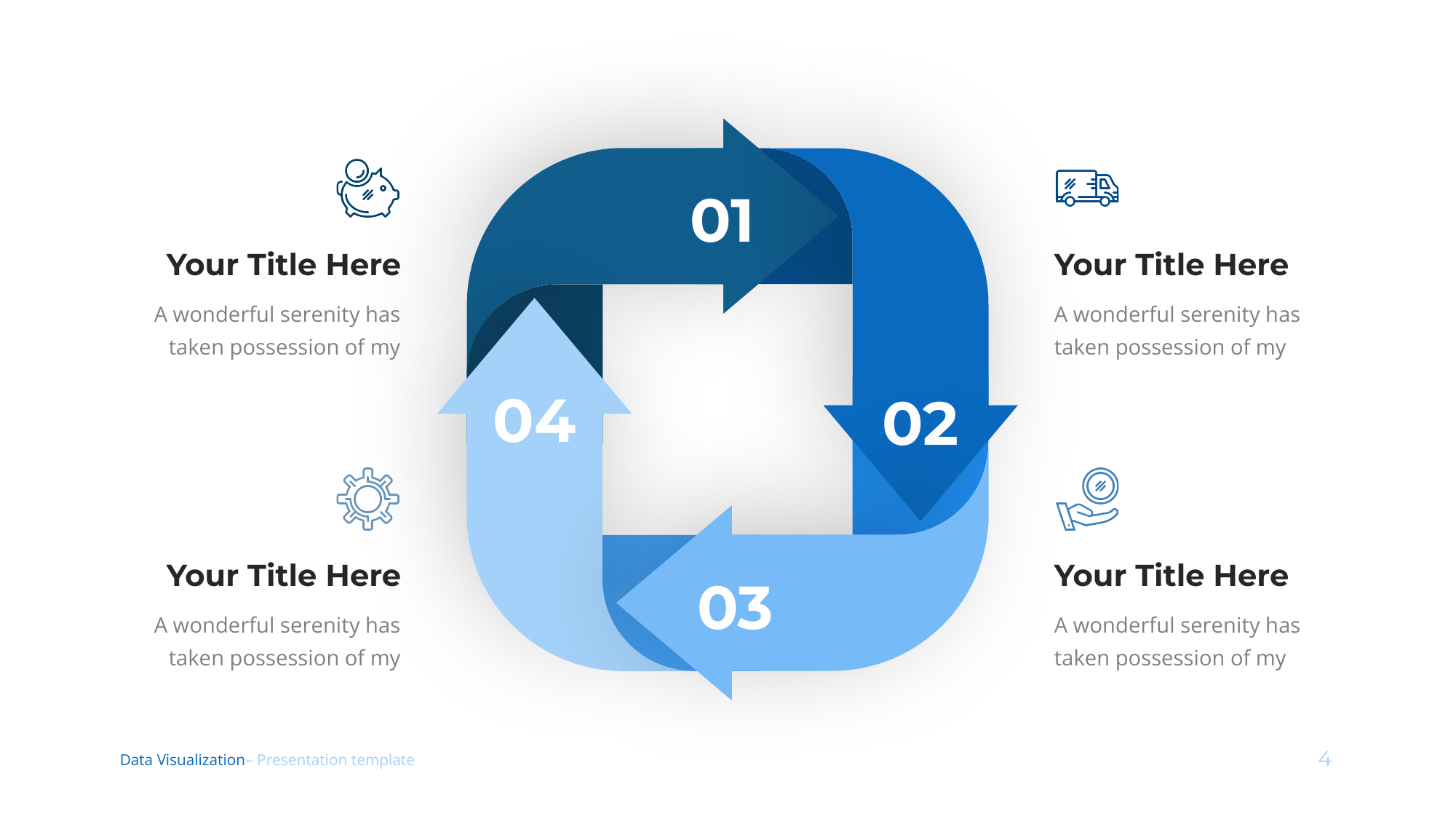

01

02

Your Title Here
A wonderful serenity has taken possession of my
Your Title Here
A wonderful serenity has taken possession of my

04

03

Your Title Here
A wonderful serenity has taken possession of my
Your Title Here
A wonderful serenity has taken possession of my